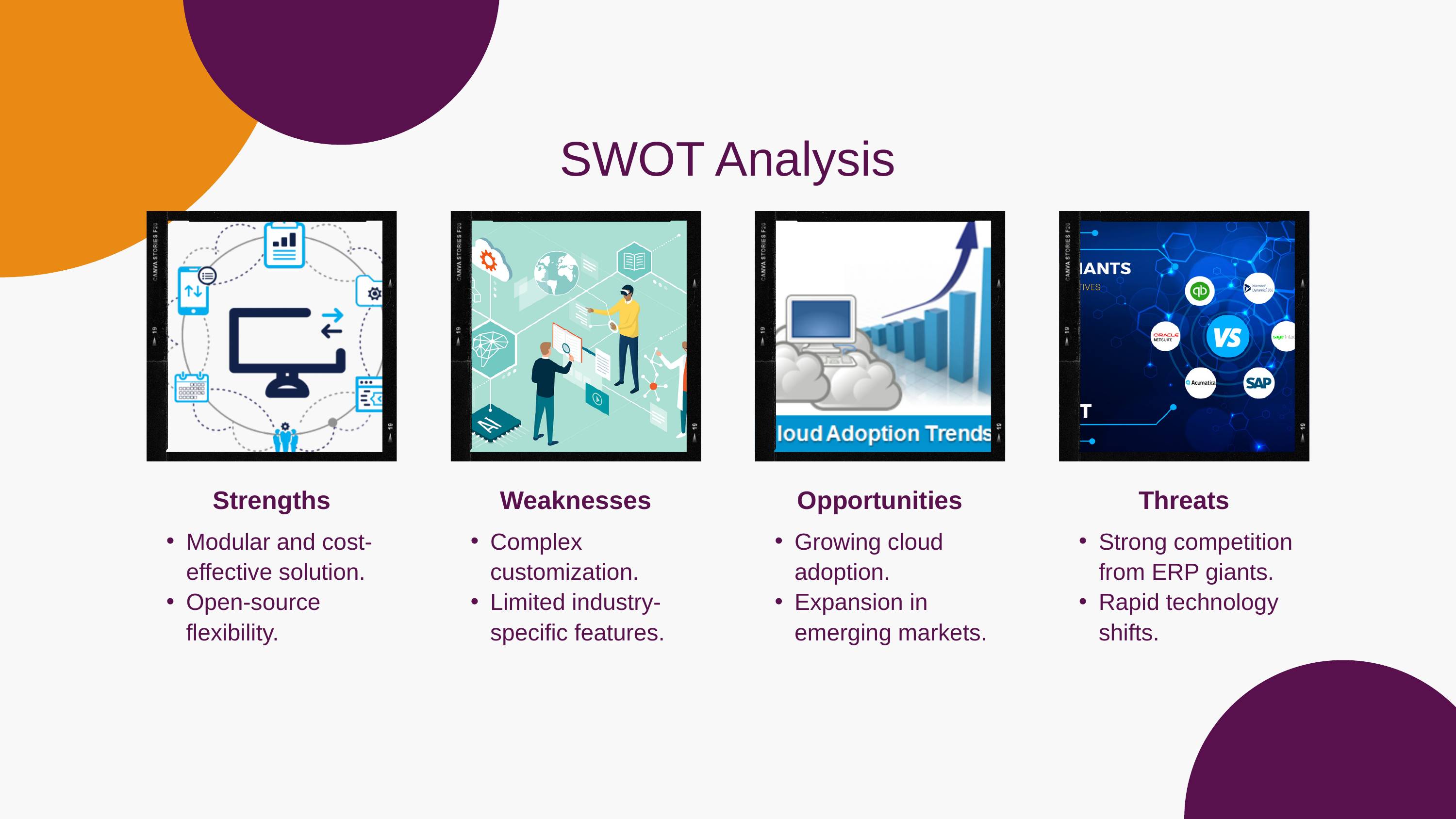

SWOT Analysis

Strengths
Weaknesses
Opportunities
Threats
Modular and cost-effective solution.
Open-source flexibility.

Complex customization.
Limited industry-specific features.

Growing cloud adoption.
Expansion in emerging markets.

Strong competition from ERP giants.
Rapid technology shifts.